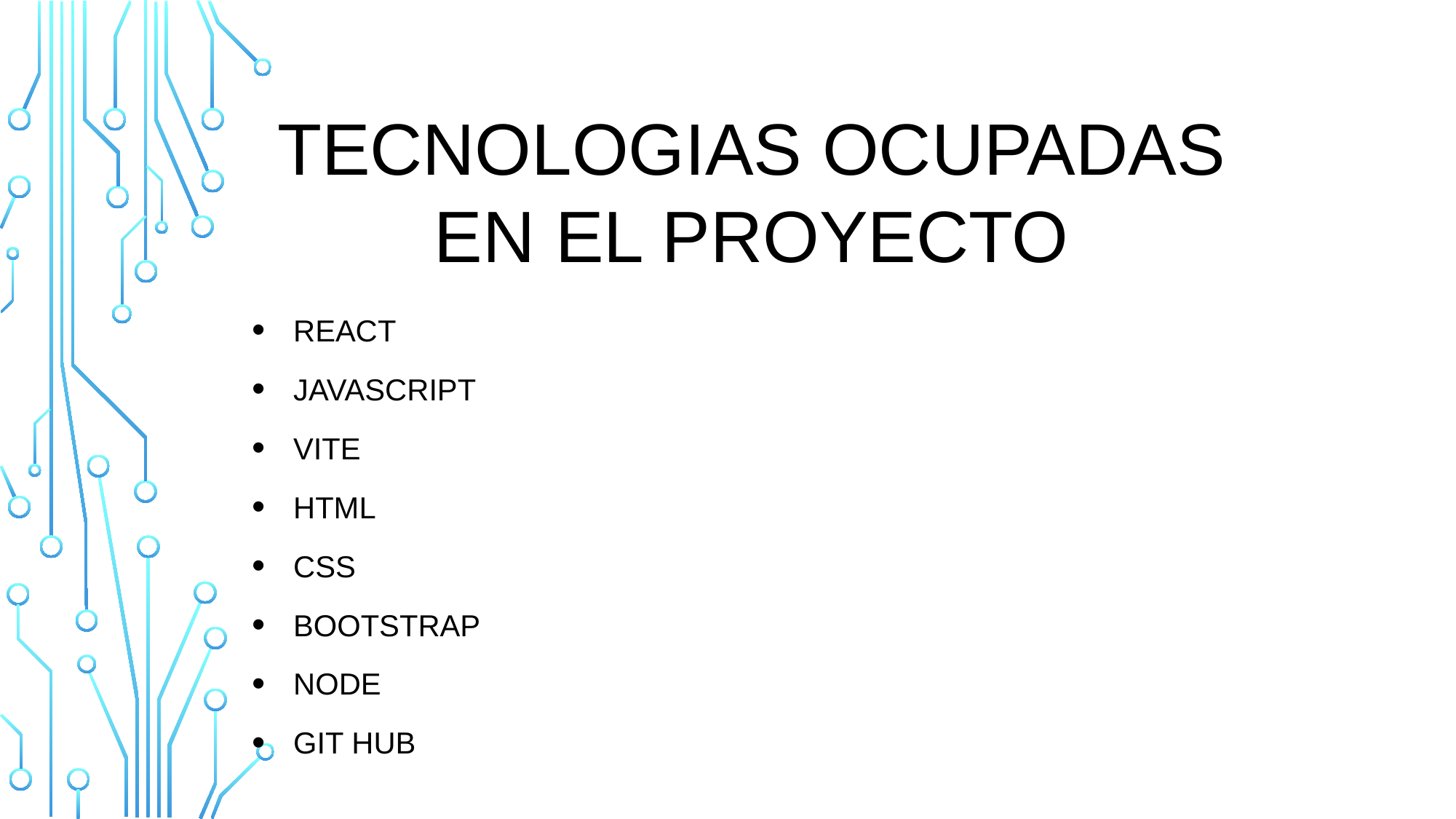

# Tecnologias ocupadas en el proyecto
React
JavaScript
vite
Html
Css
Bootstrap
Node
Git hub